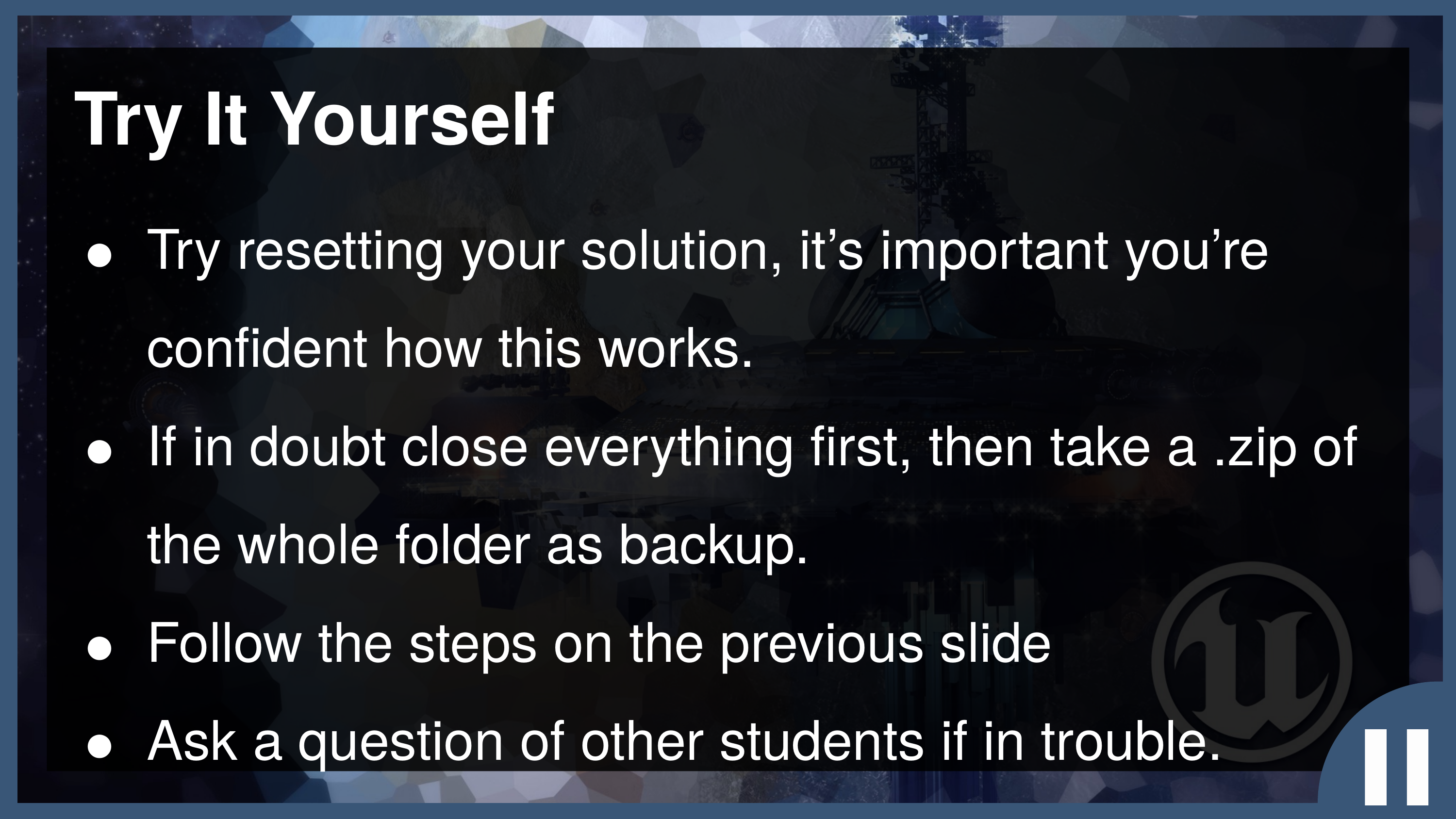

Try It Yourself
Try resetting your solution, it’s important you’re confident how this works.
If in doubt close everything first, then take a .zip of the whole folder as backup.
Follow the steps on the previous slide
Ask a question of other students if in trouble.